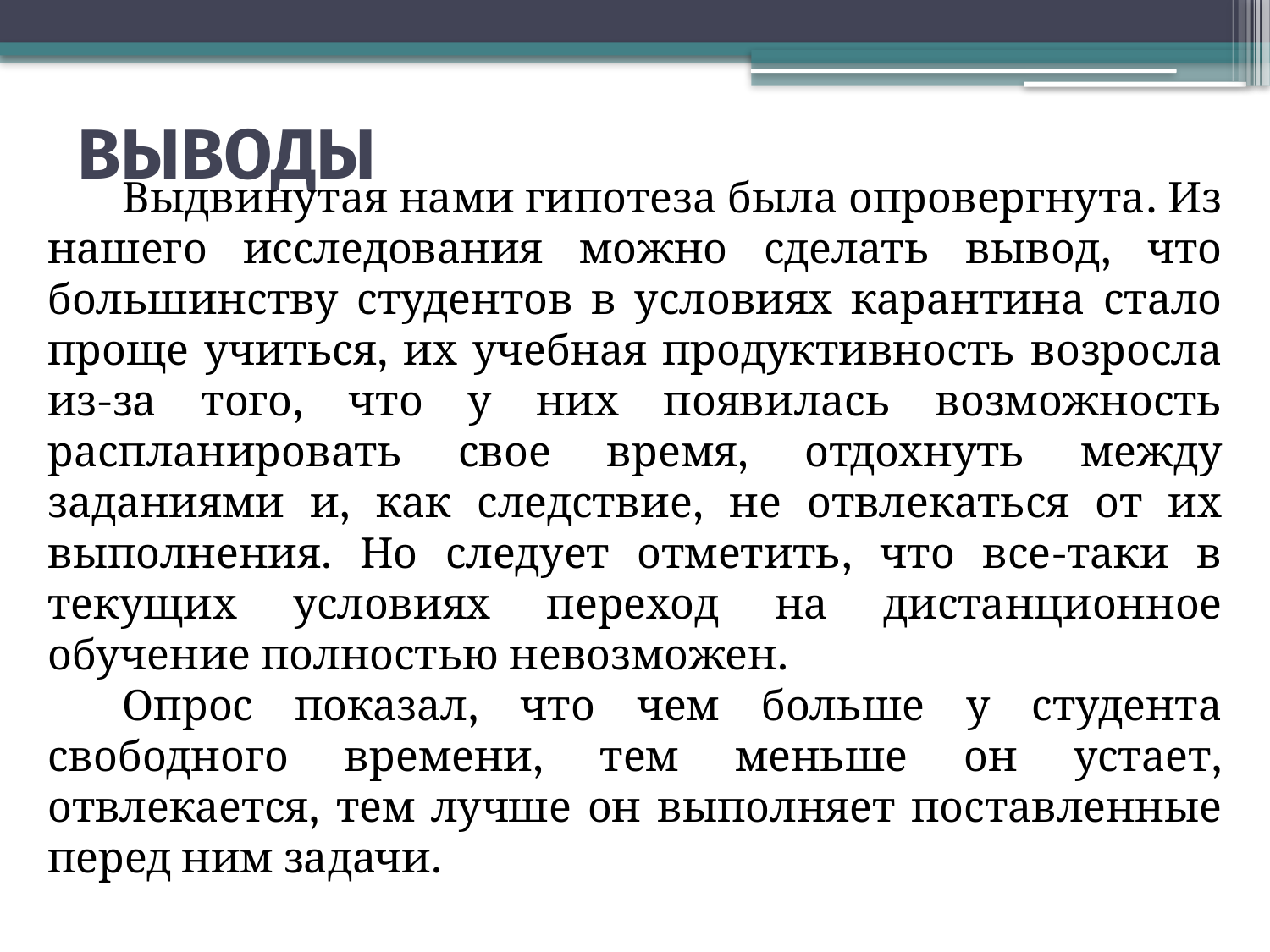

# ВЫВОДЫ
Выдвинутая нами гипотеза была опровергнута. Из нашего исследования можно сделать вывод, что большинству студентов в условиях карантина стало проще учиться, их учебная продуктивность возросла из-за того, что у них появилась возможность распланировать свое время, отдохнуть между заданиями и, как следствие, не отвлекаться от их выполнения. Но следует отметить, что все-таки в текущих условиях переход на дистанционное обучение полностью невозможен.
Опрос показал, что чем больше у студента свободного времени, тем меньше он устает, отвлекается, тем лучше он выполняет поставленные перед ним задачи.